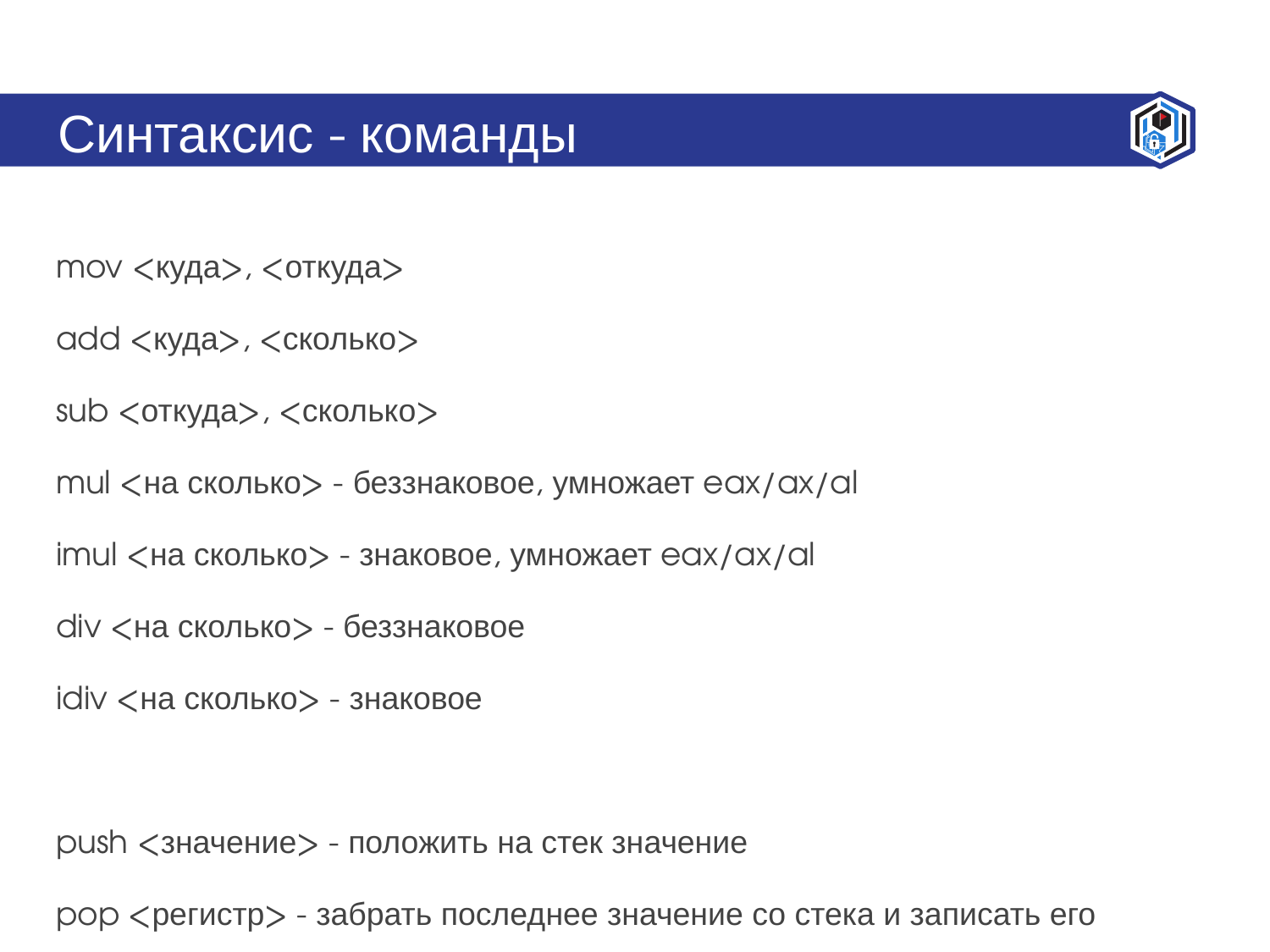

# Синтаксис - команды
mov <куда>, <откуда>
add <куда>, <сколько>
sub <откуда>, <сколько>
mul <на сколько> - беззнаковое, умножает eax/ax/al
imul <на сколько> - знаковое, умножает eax/ax/al
div <на сколько> - беззнаковое
idiv <на сколько> - знаковое

push <значение> - положить на стек значение
pop <регистр> - забрать последнее значение со стека и записать его